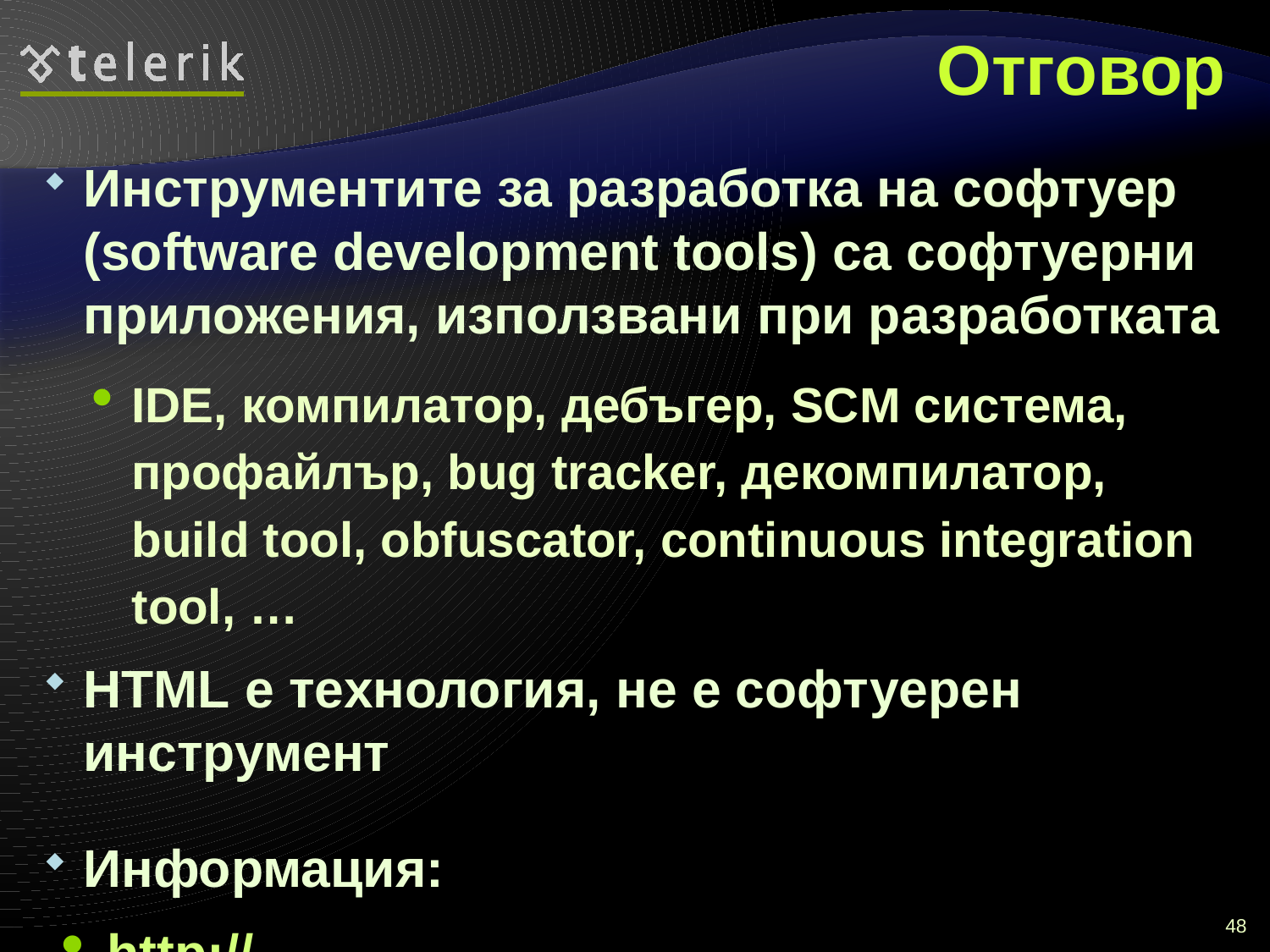

# Отговор
Инструментите за разработка на софтуер (software development tools) са софтуерни приложения, използвани при разработката
IDE, компилатор, дебъгер, SCM система, профайлър, bug tracker, декомпилатор, build tool, obfuscator, continuous integration tool, …
HTML е технология, не е софтуерен инструмент
Информация:
http://en.wikipedia.org/wiki/Programming_tool
48